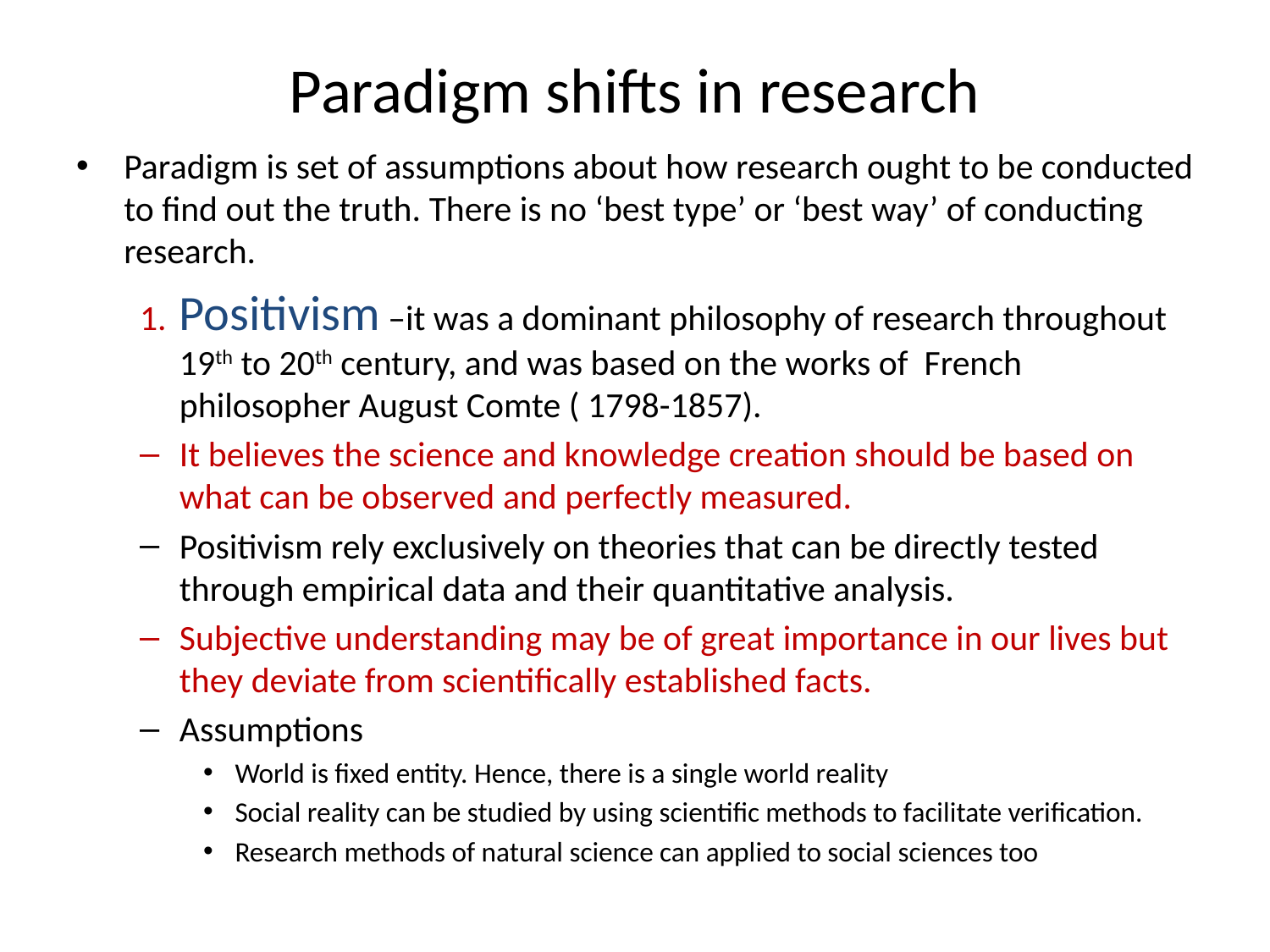

# Paradigm shifts in research
Paradigm is set of assumptions about how research ought to be conducted to find out the truth. There is no ‘best type’ or ‘best way’ of conducting research.
1. 	Positivism –it was a dominant philosophy of research throughout 19th to 20th century, and was based on the works of  French philosopher August Comte ( 1798-1857).
It believes the science and knowledge creation should be based on what can be observed and perfectly measured.
Positivism rely exclusively on theories that can be directly tested through empirical data and their quantitative analysis.
Subjective understanding may be of great importance in our lives but they deviate from scientifically established facts.
Assumptions
World is fixed entity. Hence, there is a single world reality
Social reality can be studied by using scientific methods to facilitate verification.
Research methods of natural science can applied to social sciences too